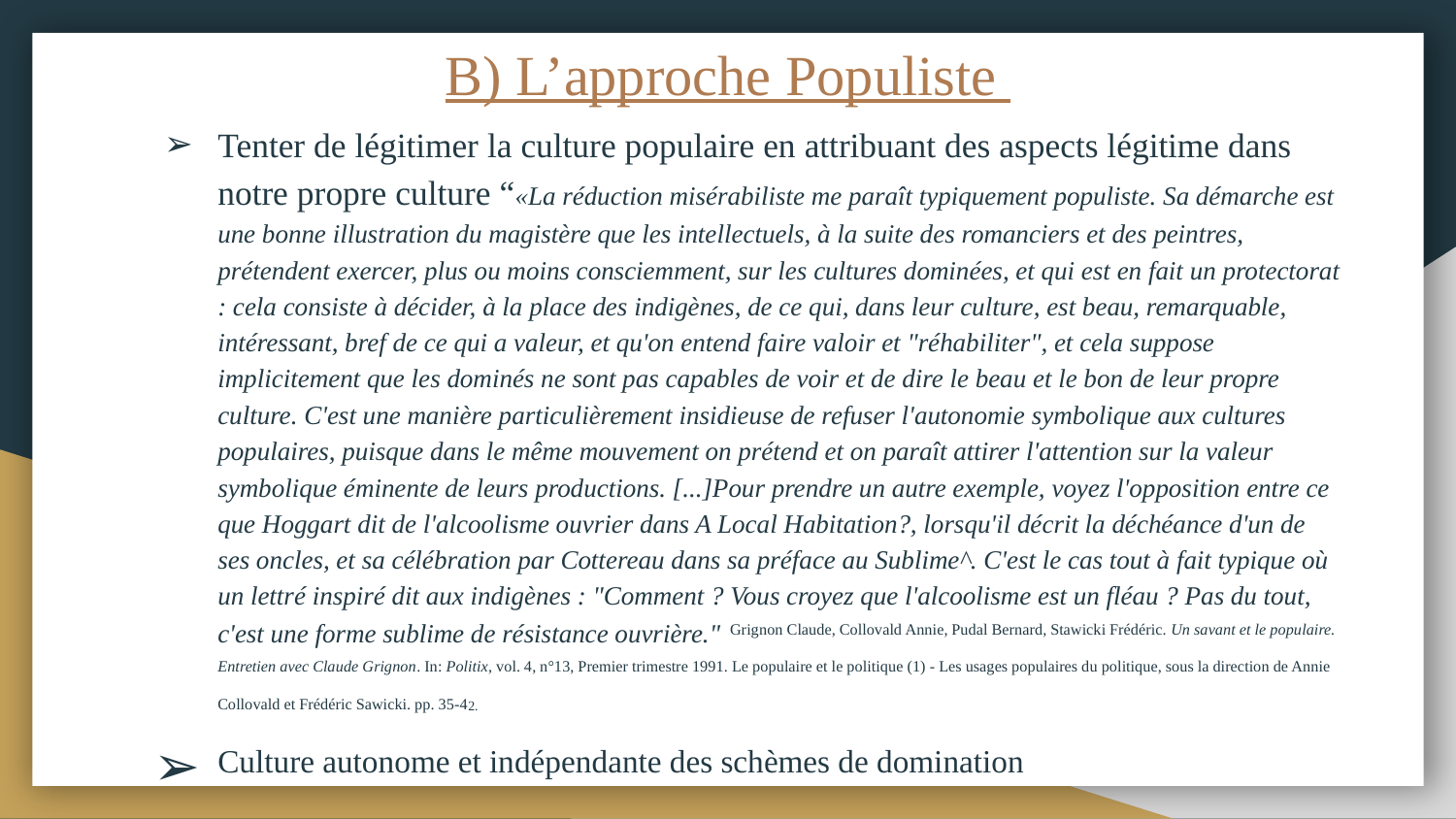

# B) L’approche Populiste
Tenter de légitimer la culture populaire en attribuant des aspects légitime dans notre propre culture “«La réduction misérabiliste me paraît typiquement populiste. Sa démarche est une bonne illustration du magistère que les intellectuels, à la suite des romanciers et des peintres, prétendent exercer, plus ou moins consciemment, sur les cultures dominées, et qui est en fait un protectorat : cela consiste à décider, à la place des indigènes, de ce qui, dans leur culture, est beau, remarquable, intéressant, bref de ce qui a valeur, et qu'on entend faire valoir et "réhabiliter", et cela suppose implicitement que les dominés ne sont pas capables de voir et de dire le beau et le bon de leur propre culture. C'est une manière particulièrement insidieuse de refuser l'autonomie symbolique aux cultures populaires, puisque dans le même mouvement on prétend et on paraît attirer l'attention sur la valeur symbolique éminente de leurs productions. [...]Pour prendre un autre exemple, voyez l'opposition entre ce que Hoggart dit de l'alcoolisme ouvrier dans A Local Habitation?, lorsqu'il décrit la déchéance d'un de ses oncles, et sa célébration par Cottereau dans sa préface au Sublime^. C'est le cas tout à fait typique où un lettré inspiré dit aux indigènes : "Comment ? Vous croyez que l'alcoolisme est un fléau ? Pas du tout, c'est une forme sublime de résistance ouvrière."  Grignon Claude, Collovald Annie, Pudal Bernard, Stawicki Frédéric. Un savant et le populaire. Entretien avec Claude Grignon. In: Politix, vol. 4, n°13, Premier trimestre 1991. Le populaire et le politique (1) - Les usages populaires du politique, sous la direction de Annie Collovald et Frédéric Sawicki. pp. 35-42.
Culture autonome et indépendante des schèmes de domination

Culture autonome